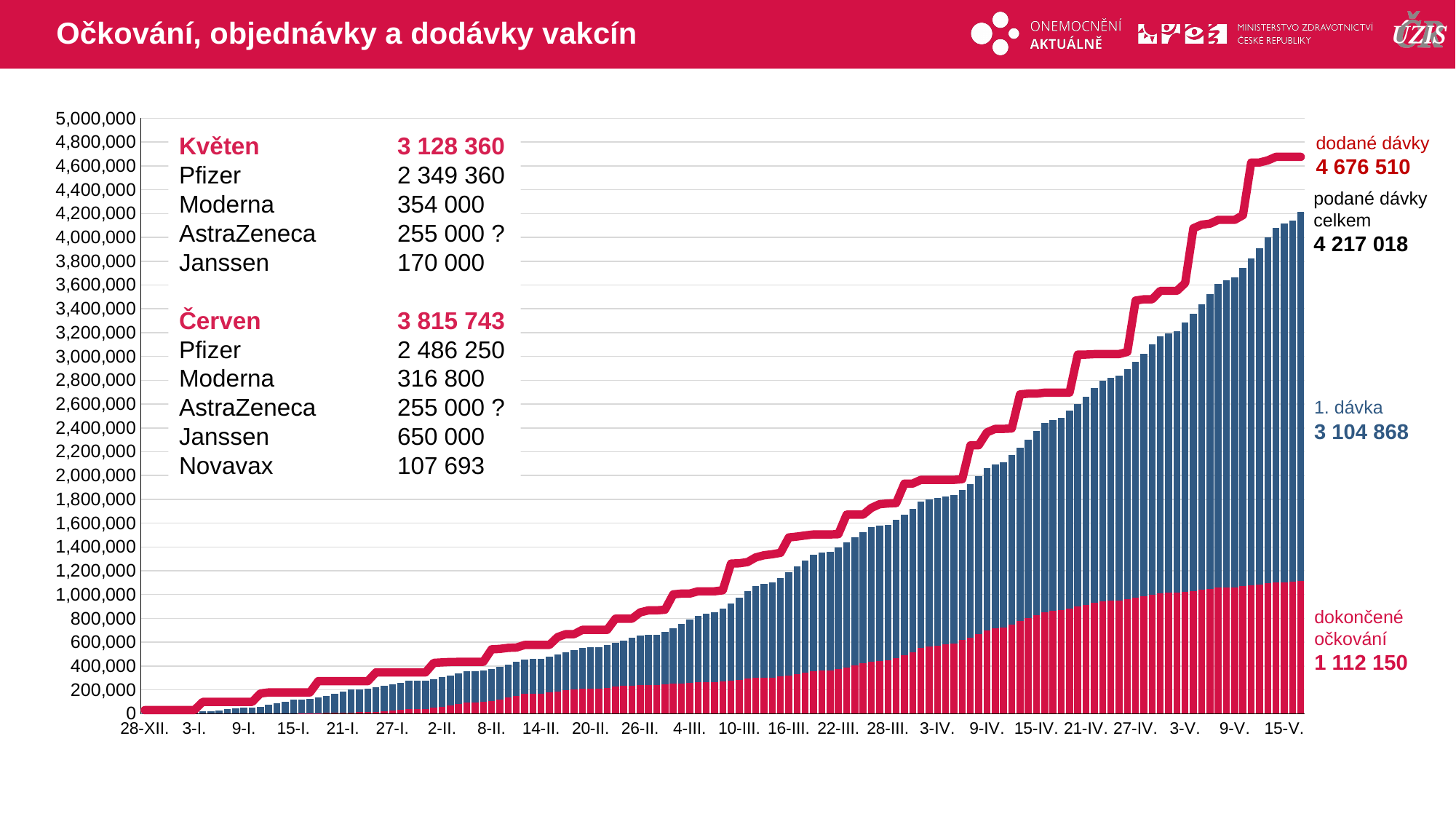

# Očkování, objednávky a dodávky vakcín

### Chart

| Category | dokončené očkování | první dávka | celkem dávek v ČR |
|---|---|---|---|
| 28-XII. | 0.0 | 3549.0 | 29250.0 |
| 29-XII. | 0.0 | 6994.0 | 29250.0 |
| 30-XII. | 0.0 | 10469.0 | 29250.0 |
| 31-XII. | 0.0 | 11775.0 | 29250.0 |
| 1-I. | 0.0 | 12036.0 | 29250.0 |
| 2-I. | 0.0 | 13303.0 | 29250.0 |
| 3-I. | 0.0 | 14218.0 | 29250.0 |
| 4-I. | 0.0 | 17788.0 | 98475.0 |
| 5-I. | 0.0 | 22280.0 | 98475.0 |
| 6-I. | 0.0 | 28096.0 | 98475.0 |
| 7-I. | 0.0 | 36037.0 | 98475.0 |
| 8-I. | 0.0 | 45967.0 | 98475.0 |
| 9-I. | 0.0 | 47980.0 | 98475.0 |
| 10-I. | 0.0 | 49730.0 | 98475.0 |
| 11-I. | 0.0 | 59519.0 | 169650.0 |
| 12-I. | 0.0 | 72872.0 | 178050.0 |
| 13-I. | 0.0 | 86347.0 | 178050.0 |
| 14-I. | 0.0 | 101503.0 | 178050.0 |
| 15-I. | 0.0 | 115438.0 | 178050.0 |
| 16-I. | 2.0 | 118811.0 | 178050.0 |
| 17-I. | 635.0 | 121407.0 | 178050.0 |
| 18-I. | 2445.0 | 133853.0 | 272820.0 |
| 19-I. | 5143.0 | 146359.0 | 272820.0 |
| 20-I. | 7770.0 | 159908.0 | 272820.0 |
| 21-I. | 9488.0 | 175455.0 | 272820.0 |
| 22-I. | 10523.0 | 190216.0 | 272820.0 |
| 23-I. | 11388.0 | 193494.0 | 272820.0 |
| 24-I. | 12251.0 | 195737.0 | 272820.0 |
| 25-I. | 15200.0 | 205332.0 | 346530.0 |
| 26-I. | 19156.0 | 215825.0 | 346530.0 |
| 27-I. | 23647.0 | 224810.0 | 346530.0 |
| 28-I. | 29729.0 | 231840.0 | 346530.0 |
| 29-I. | 37539.0 | 238014.0 | 346530.0 |
| 30-I. | 38621.0 | 238732.0 | 346530.0 |
| 31-I. | 39790.0 | 239434.0 | 346530.0 |
| 1-II. | 47669.0 | 243374.0 | 426480.0 |
| 2-II. | 57841.0 | 247491.0 | 430680.0 |
| 3-II. | 68787.0 | 251873.0 | 433980.0 |
| 4-II. | 81693.0 | 256747.0 | 434580.0 |
| 5-II. | 92310.0 | 262182.0 | 435680.0 |
| 6-II. | 94644.0 | 263018.0 | 435680.0 |
| 7-II. | 97119.0 | 263863.0 | 435680.0 |
| 8-II. | 108459.0 | 267877.0 | 539800.0 |
| 9-II. | 120353.0 | 272937.0 | 543800.0 |
| 10-II. | 133467.0 | 278456.0 | 552500.0 |
| 11-II. | 149566.0 | 284736.0 | 555000.0 |
| 12-II. | 164201.0 | 291434.0 | 576600.0 |
| 13-II. | 167170.0 | 293007.0 | 576600.0 |
| 14-II. | 168536.0 | 293995.0 | 576600.0 |
| 15-II. | 177839.0 | 300337.0 | 576600.0 |
| 16-II. | 186852.0 | 308946.0 | 643290.0 |
| 17-II. | 195095.0 | 318605.0 | 667860.0 |
| 18-II. | 203074.0 | 330866.0 | 667860.0 |
| 19-II. | 210328.0 | 342606.0 | 703860.0 |
| 20-II. | 211490.0 | 344531.0 | 703860.0 |
| 21-II. | 212496.0 | 345552.0 | 703860.0 |
| 22-II. | 218482.0 | 355613.0 | 703860.0 |
| 23-II. | 225414.0 | 368448.0 | 797460.0 |
| 24-II. | 231406.0 | 382214.0 | 797460.0 |
| 25-II. | 236919.0 | 400086.0 | 797460.0 |
| 26-II. | 242231.0 | 416120.0 | 850360.0 |
| 27-II. | 242779.0 | 419051.0 | 867260.0 |
| 28-II. | 243326.0 | 421378.0 | 867260.0 |
| 1-III. | 246708.0 | 440650.0 | 872860.0 |
| 2-III. | 250231.0 | 467465.0 | 1001550.0 |
| 3-III. | 254700.0 | 497825.0 | 1008150.0 |
| 4-III. | 259341.0 | 530654.0 | 1008150.0 |
| 5-III. | 264698.0 | 559157.0 | 1027250.0 |
| 6-III. | 265534.0 | 571118.0 | 1027250.0 |
| 7-III. | 266363.0 | 582470.0 | 1027250.0 |
| 8-III. | 271171.0 | 611944.0 | 1036050.0 |
| 9-III. | 277496.0 | 647926.0 | 1260050.0 |
| 10-III. | 284402.0 | 688812.0 | 1262650.0 |
| 11-III. | 292711.0 | 733179.0 | 1272850.0 |
| 12-III. | 301100.0 | 771541.0 | 1312350.0 |
| 13-III. | 302381.0 | 788505.0 | 1330250.0 |
| 14-III. | 303506.0 | 800533.0 | 1338450.0 |
| 15-III. | 312249.0 | 828599.0 | 1350850.0 |
| 16-III. | 322706.0 | 867154.0 | 1479870.0 |
| 17-III. | 333147.0 | 904308.0 | 1487270.0 |
| 18-III. | 345496.0 | 941841.0 | 1496770.0 |
| 19-III. | 359022.0 | 975861.0 | 1504970.0 |
| 20-III. | 361027.0 | 990823.0 | 1504970.0 |
| 21-III. | 362557.0 | 998157.0 | 1504970.0 |
| 22-III. | 374920.0 | 1022240.0 | 1507170.0 |
| 23-III. | 388158.0 | 1048503.0 | 1671070.0 |
| 24-III. | 403778.0 | 1075009.0 | 1671070.0 |
| 25-III. | 421559.0 | 1101057.0 | 1671070.0 |
| 26-III. | 438963.0 | 1125542.0 | 1727670.0 |
| 27-III. | 443771.0 | 1133878.0 | 1759170.0 |
| 28-III. | 447879.0 | 1139352.0 | 1764870.0 |
| 29-III. | 468460.0 | 1158177.0 | 1768270.0 |
| 30-III. | 490506.0 | 1182598.0 | 1932070.0 |
| 31-III. | 517444.0 | 1205415.0 | 1932070.0 |
| 1-IV. | 549283.0 | 1230705.0 | 1963670.0 |
| 2-IV. | 561985.0 | 1237438.0 | 1963670.0 |
| 3-IV. | 572859.0 | 1240958.0 | 1963670.0 |
| 4-IV. | 581590.0 | 1243413.0 | 1963670.0 |
| 5-IV. | 588729.0 | 1245710.0 | 1963670.0 |
| 6-IV. | 617865.0 | 1261631.0 | 1968970.0 |
| 7-IV. | 639899.0 | 1284711.0 | 2254450.0 |
| 8-IV. | 670675.0 | 1322550.0 | 2254450.0 |
| 9-IV. | 700523.0 | 1360971.0 | 2362350.0 |
| 10-IV. | 715712.0 | 1376216.0 | 2391950.0 |
| 11-IV. | 725695.0 | 1385868.0 | 2391950.0 |
| 12-IV. | 750436.0 | 1423316.0 | 2394850.0 |
| 13-IV. | 776228.0 | 1458772.0 | 2681500.0 |
| 14-IV. | 803446.0 | 1496954.0 | 2687600.0 |
| 15-IV. | 828977.0 | 1544094.0 | 2687600.0 |
| 16-IV. | 854502.0 | 1588130.0 | 2695900.0 |
| 17-IV. | 863482.0 | 1604581.0 | 2695900.0 |
| 18-IV. | 868422.0 | 1617457.0 | 2695900.0 |
| 19-IV. | 883724.0 | 1660894.0 | 2695900.0 |
| 20-IV. | 899452.0 | 1702655.0 | 3015950.0 |
| 21-IV. | 913541.0 | 1749749.0 | 3015950.0 |
| 22-IV. | 930806.0 | 1803565.0 | 3019650.0 |
| 23-IV. | 942745.0 | 1852726.0 | 3020200.0 |
| 24-IV. | 947929.0 | 1870267.0 | 3020200.0 |
| 25-IV. | 951902.0 | 1884723.0 | 3020200.0 |
| 26-IV. | 959356.0 | 1933123.0 | 3038100.0 |
| 27-IV. | 971460.0 | 1980502.0 | 3469420.0 |
| 28-IV. | 985328.0 | 2037208.0 | 3479720.0 |
| 29-IV. | 1000999.0 | 2100356.0 | 3479720.0 |
| 30-IV. | 1010806.0 | 2160374.0 | 3551120.0 |
| 1-V. | 1014132.0 | 2179409.0 | 3551120.0 |
| 2-V. | 1016347.0 | 2198047.0 | 3551120.0 |
| 3-V. | 1021318.0 | 2263435.0 | 3616120.0 |
| 4-V. | 1029516.0 | 2327438.0 | 4076680.0 |
| 5-V. | 1038770.0 | 2397659.0 | 4106680.0 |
| 6-V. | 1049279.0 | 2475034.0 | 4115030.0 |
| 7-V. | 1059148.0 | 2549437.0 | 4146880.0 |
| 8-V. | 1060838.0 | 2578499.0 | 4146880.0 |
| 9-V. | 1061998.0 | 2602495.0 | 4146880.0 |
| 10-V. | 1069053.0 | 2672463.0 | 4186280.0 |
| 11-V. | 1077722.0 | 2745471.0 | 4628810.0 |
| 12-V. | 1086582.0 | 2822666.0 | 4628810.0 |
| 13-V. | 1095361.0 | 2903906.0 | 4646210.0 |
| 14-V. | 1102519.0 | 2980198.0 | 4676510.0 |
| 15-V. | 1104641.0 | 3011467.0 | 4676510.0 |
| 16-V. | 1105791.0 | 3036937.0 | 4676510.0 |
| 17-V. | 1112150.0 | 3104868.0 | 4676510.0 |
Květen		3 128 360
Pfizer		2 349 360
Moderna		354 000
AstraZeneca	255 000 ?
Janssen		170 000

Červen		3 815 743
Pfizer		2 486 250
Moderna		316 800
AstraZeneca	255 000 ?
Janssen		650 000
Novavax		107 693
dodané dávky
4 676 510
podané dávky celkem
4 217 018
1. dávka
3 104 868
dokončené
očkování
1 112 150